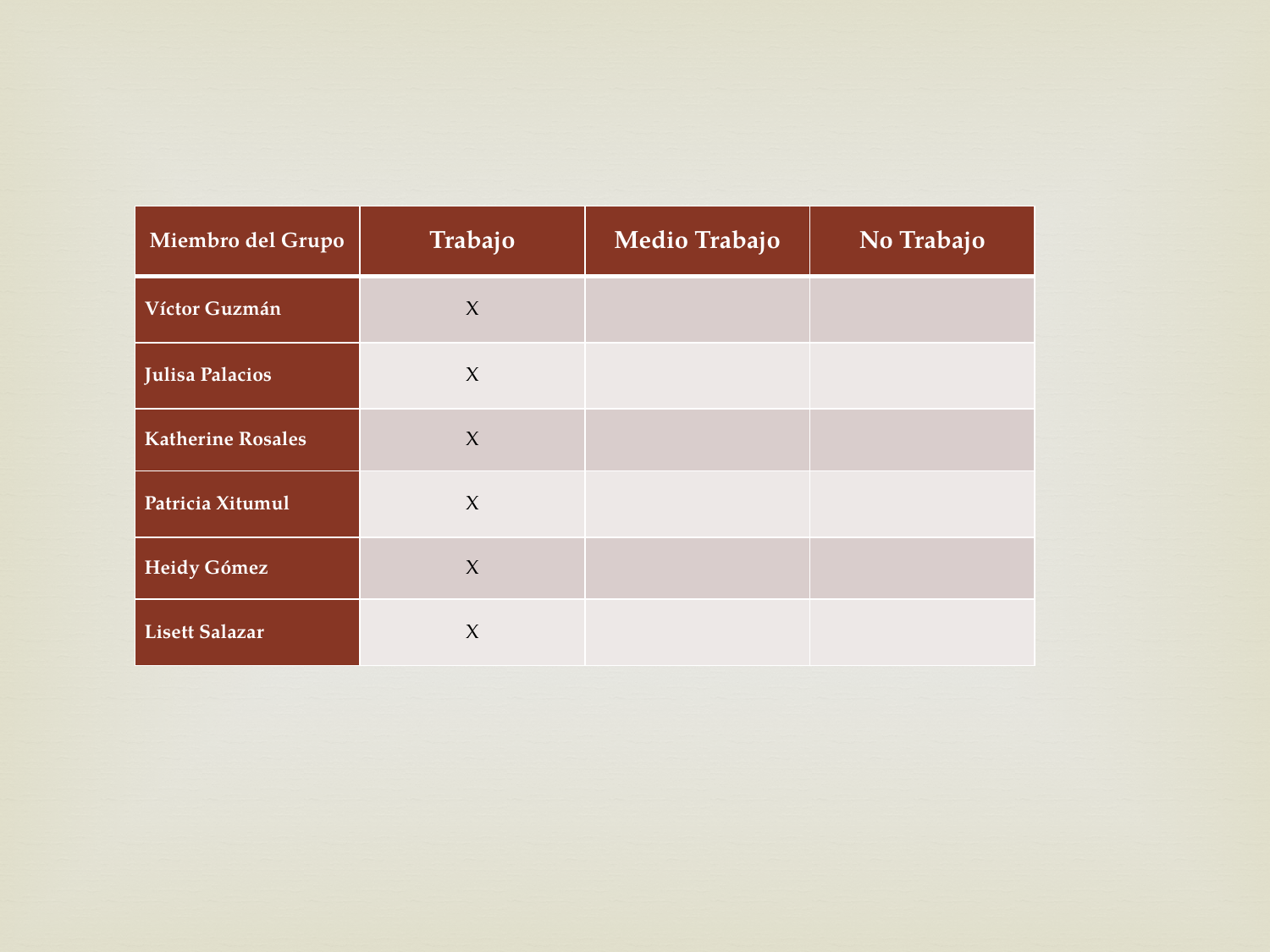

| Miembro del Grupo | Trabajo | Medio Trabajo | No Trabajo |
| --- | --- | --- | --- |
| Víctor Guzmán | X |  |  |
| Julisa Palacios | X |  |  |
| Katherine Rosales | X |  |  |
| Patricia Xitumul | X |  |  |
| Heidy Gómez | X |  |  |
| Lisett Salazar | X |  |  |